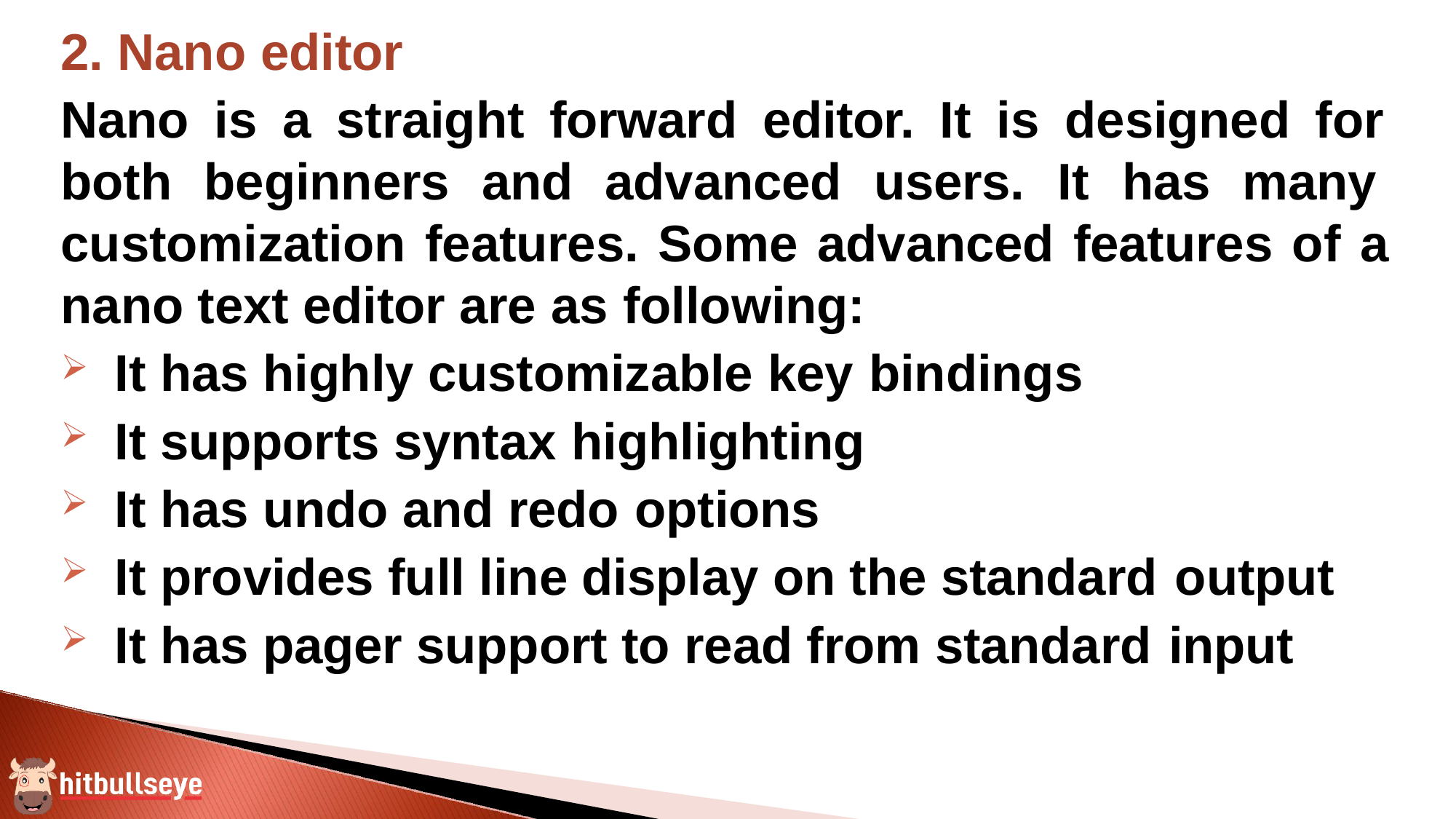

2. Nano editor
Nano is a straight forward editor. It is designed for  both beginners and advanced users. It has many  customization features. Some advanced features of a  nano text editor are as following:
It has highly customizable key bindings
It supports syntax highlighting
It has undo and redo options
It provides full line display on the standard output
It has pager support to read from standard input